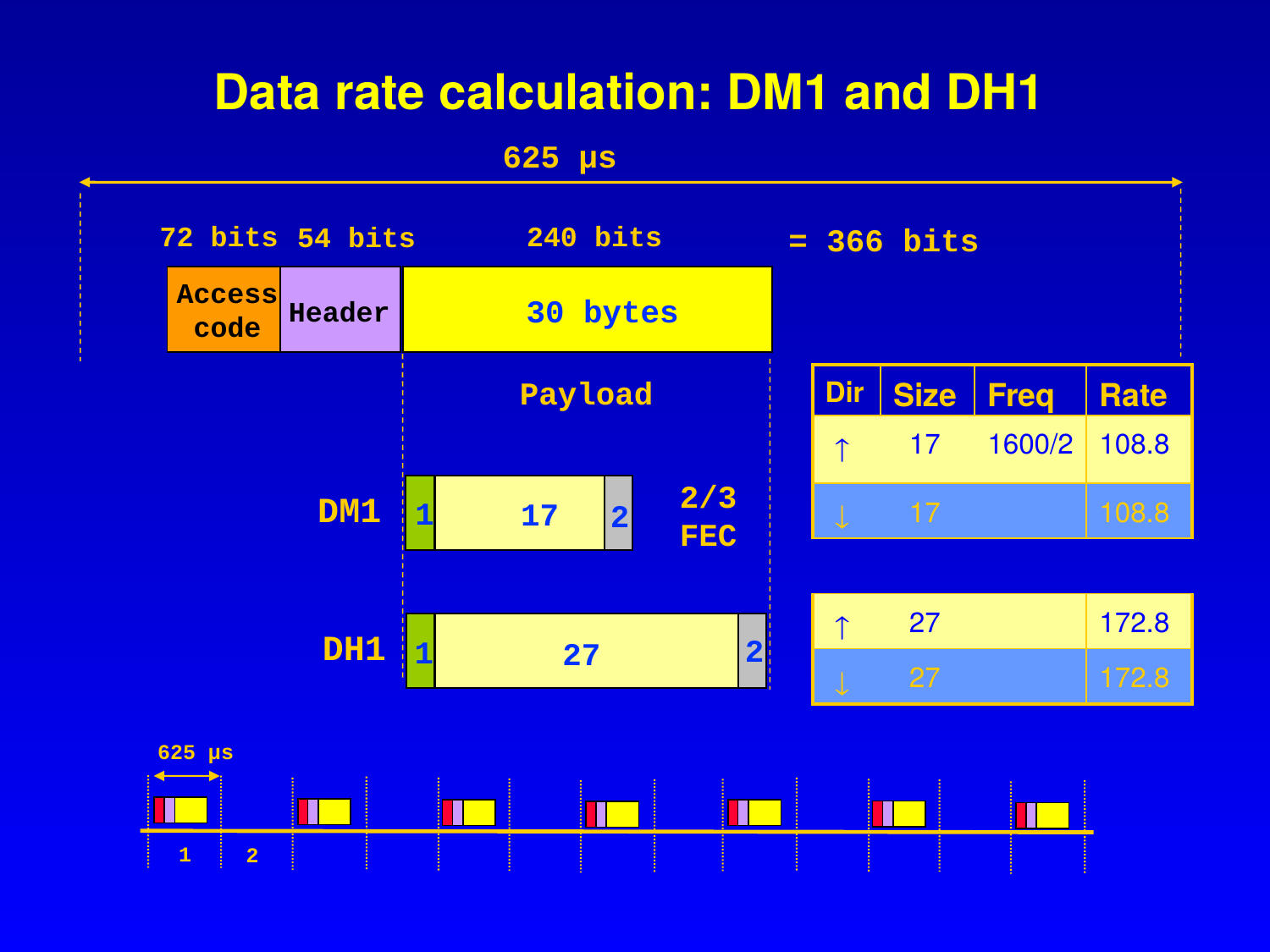

# Data rate calculation: DM1 and DH1
 625 µs

72 bits
240 bits
54 bits
= 366 bits
Access
code

30 bytes
Header

| Dir | Size | Freq | Rate |
| --- | --- | --- | --- |
| ↑ | 17 | 1600/2 | 108.8 |
| ↓ | 17 |  | 108.8 |
|  |  |  |  |
| ↑ | 27 |  | 172.8 |
| ↓ | 27 |  | 172.8 |
Payload
 2/3
 FEC

DM1
1
17
2

DH1
2
1
27
 625 µs

 1
 2